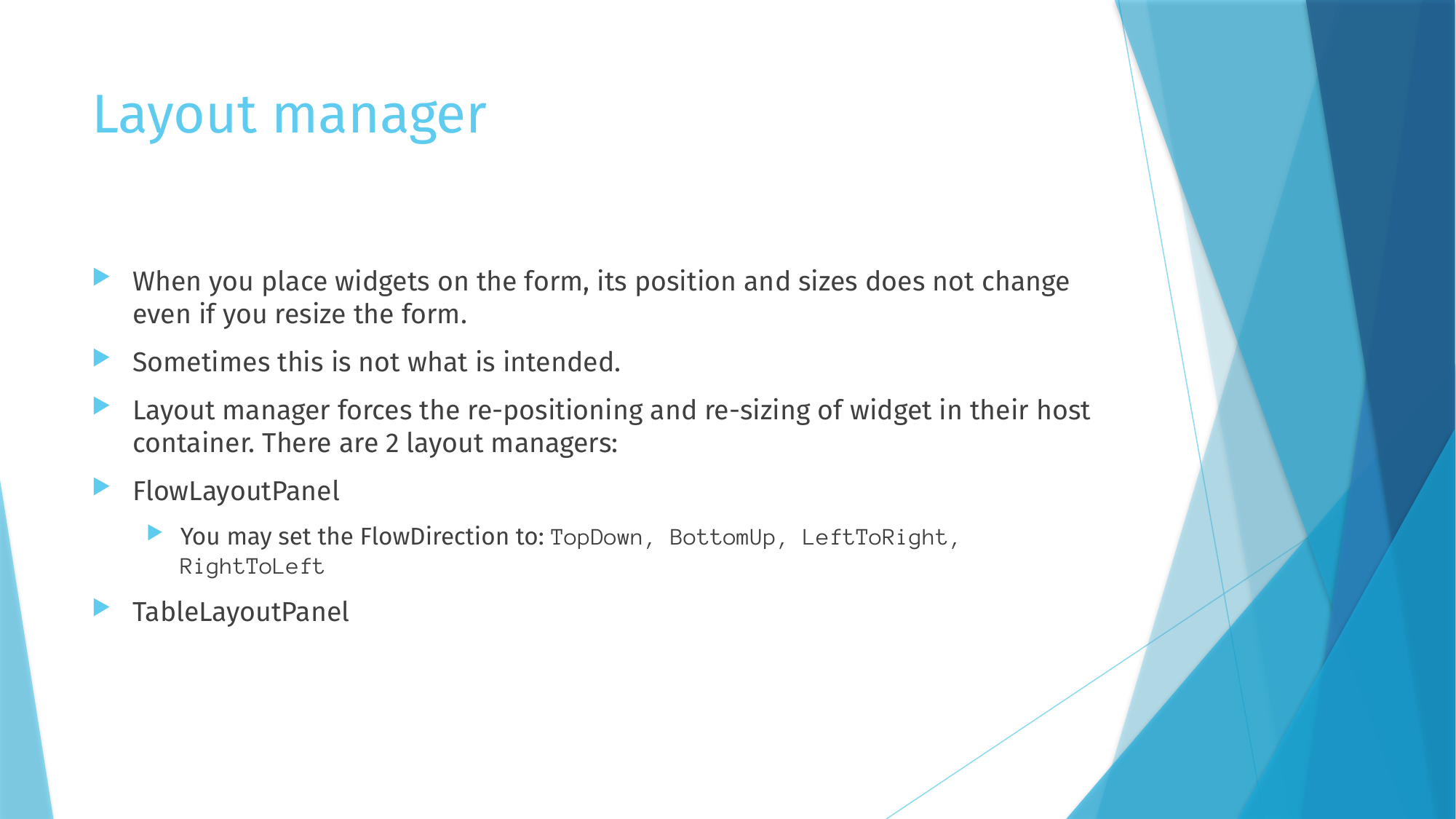

# Layout manager
When you place widgets on the form, its position and sizes does not change even if you resize the form.
Sometimes this is not what is intended.
Layout manager forces the re-positioning and re-sizing of widget in their host container. There are 2 layout managers:
FlowLayoutPanel
You may set the FlowDirection to: TopDown, BottomUp, LeftToRight, RightToLeft
TableLayoutPanel